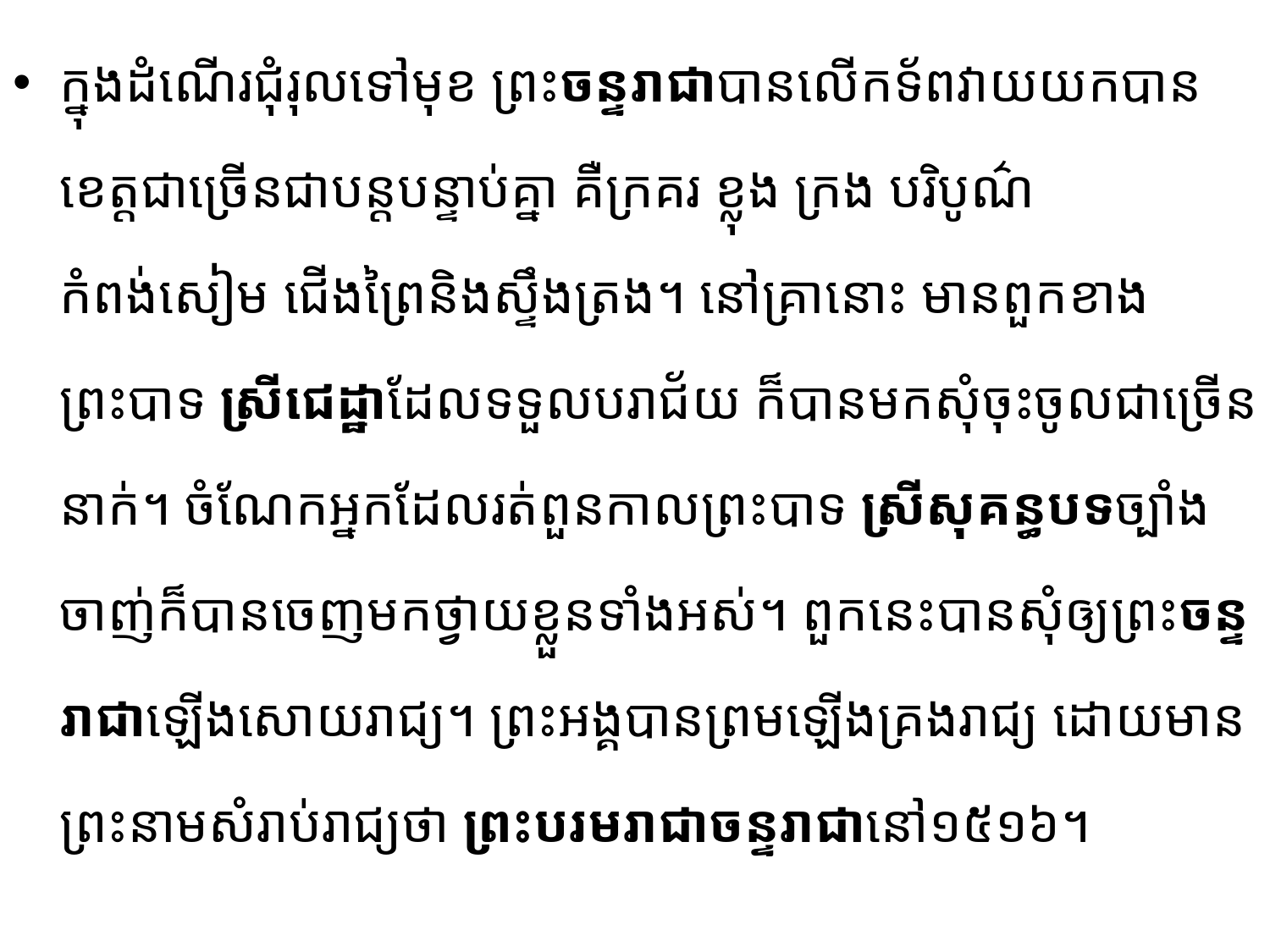

ក្នុងដំណើរជុំរុលទៅមុខ ព្រះចន្ទរាជាបានលើកទ័ពវាយយកបានខេត្តជាច្រើនជាបន្តបន្ទាប់គ្នា គឺក្រគរ ខ្លុង ក្រង បរិបូណ៌ កំពង់សៀម ជើងព្រៃនិងស្ទឹងត្រង។ នៅគ្រានោះ មានពួកខាងព្រះបាទ ស្រីជេដ្ឋា​ដែល​ទទួល​បរាជ័យ​ ក៏បានមកសុំចុះចូលជាច្រើននាក់។ ចំណែកអ្នកដែលរត់ពួនកាលព្រះបាទ ស្រីសុគន្ធបទ​ច្បាំងចាញ់​ក៏​បាន​ចេញមកថ្វាយខ្លួនទាំងអស់។ ពួកនេះបានសុំឲ្យព្រះចន្ទរាជាឡើងសោយរាជ្យ។ ព្រះអង្គបានព្រមឡើងគ្រង​រាជ្យ ដោយមានព្រះនាមសំរាប់រាជ្យថា ព្រះបរមរាជាចន្ទរាជានៅ១៥១៦។